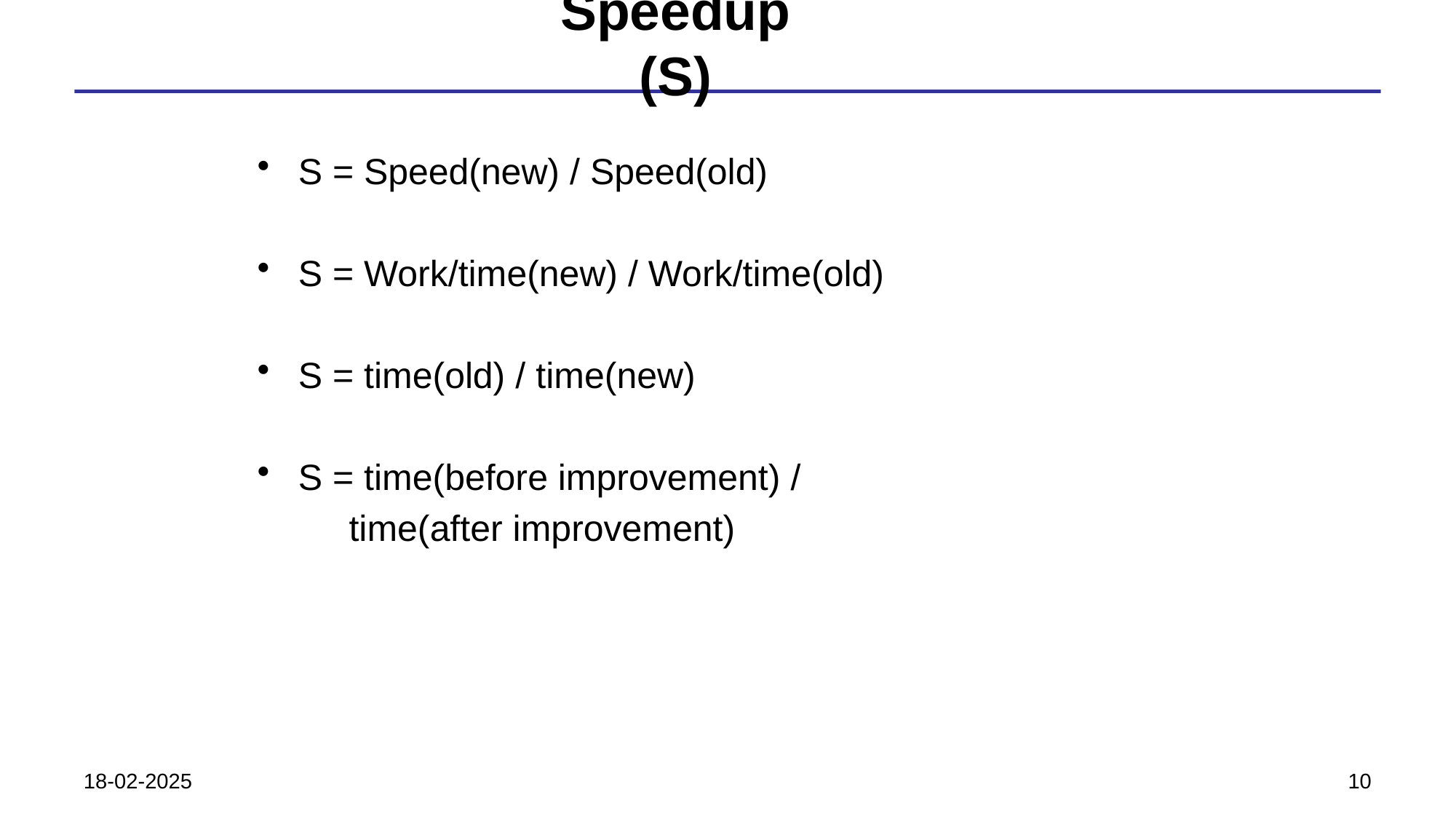

# Speedup (S)
S = Speed(new) / Speed(old)

S = Work/time(new) / Work/time(old)

S = time(old) / time(new)

S = time(before improvement) /
         time(after improvement)
18-02-2025
10